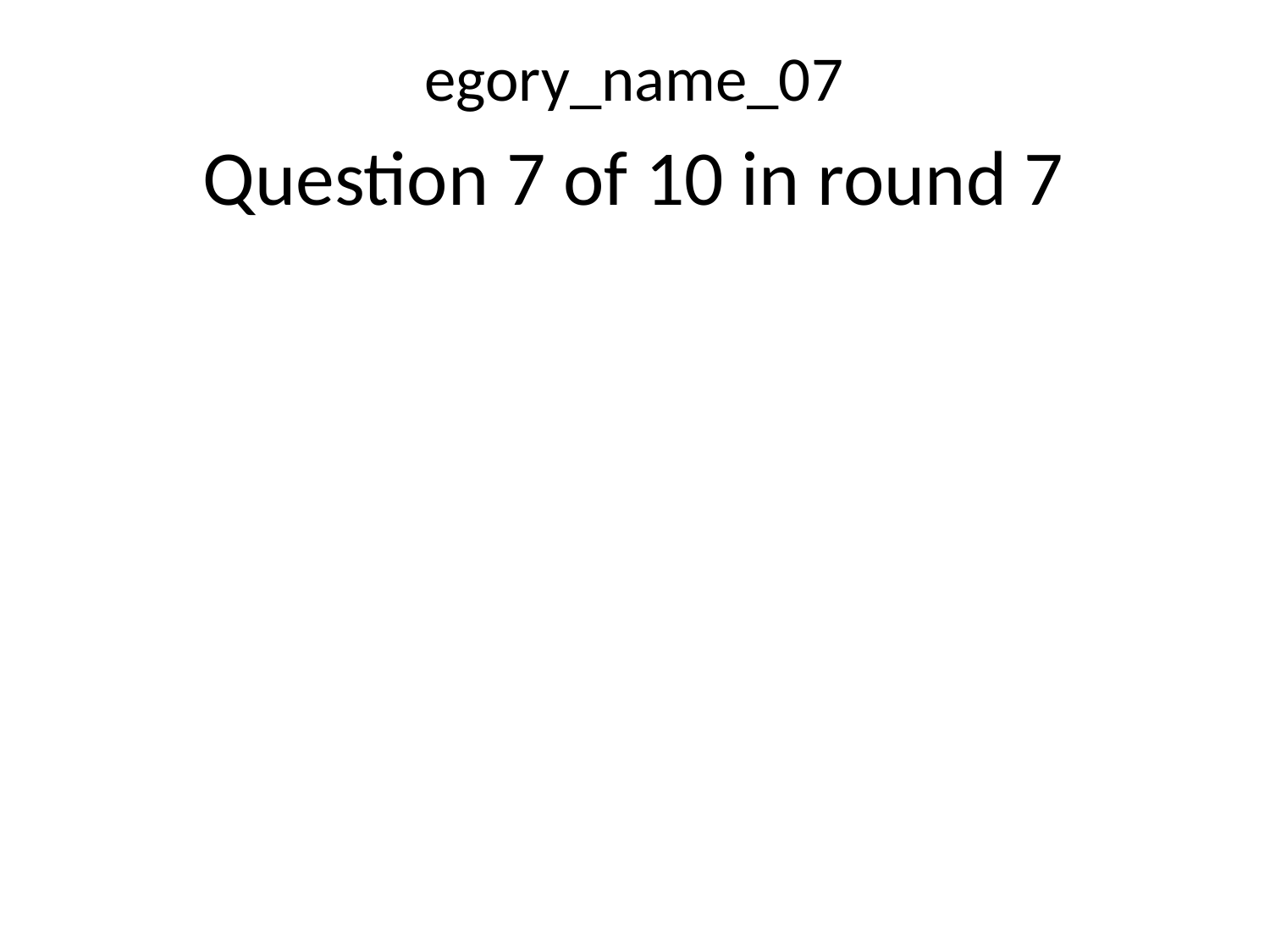

egory_name_07
Question 7 of 10 in round 7